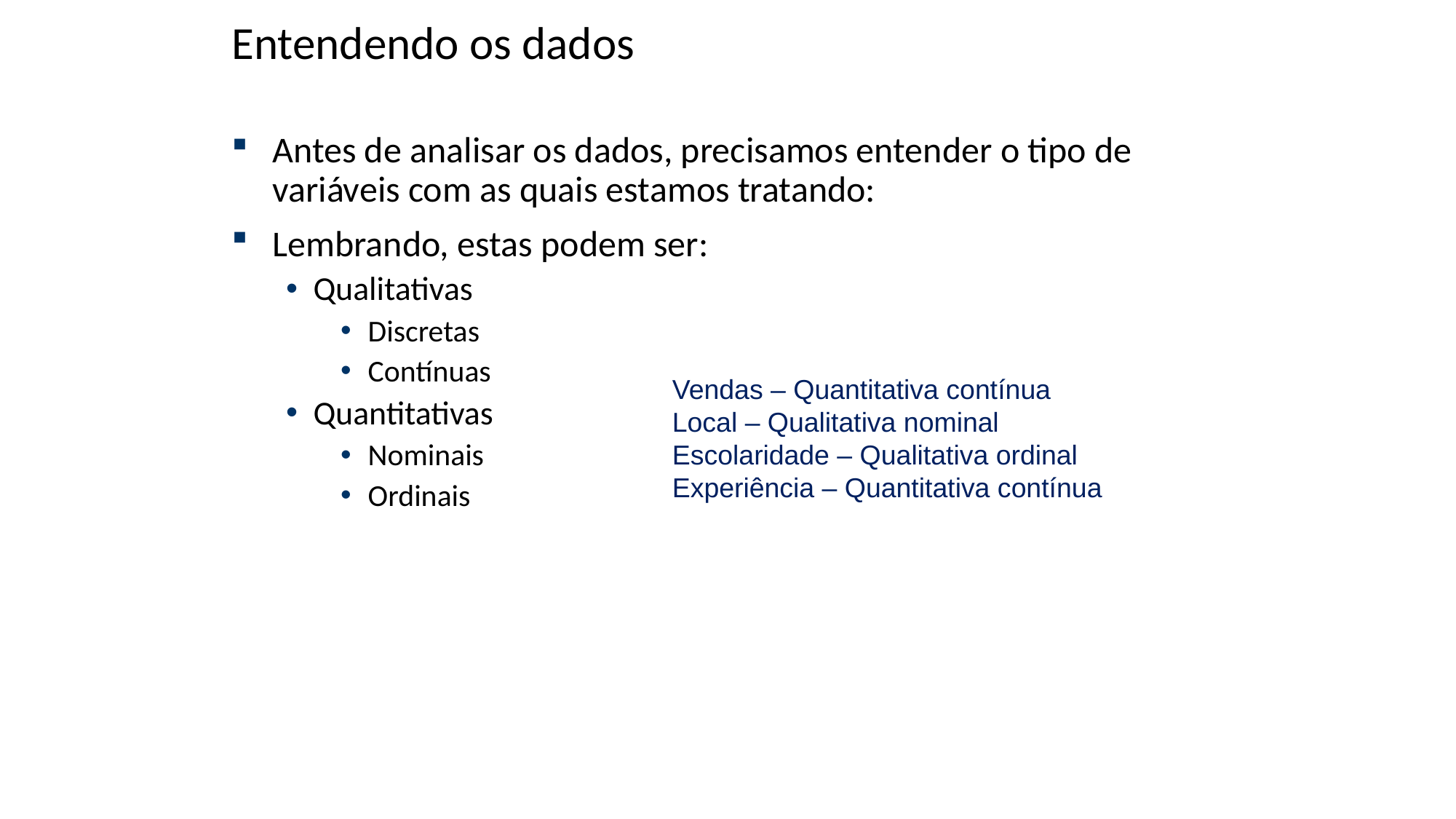

# Entendendo os dados
Antes de analisar os dados, precisamos entender o tipo de variáveis com as quais estamos tratando:
Lembrando, estas podem ser:
Qualitativas
Discretas
Contínuas
Quantitativas
Nominais
Ordinais

Vendas – Quantitativa contínua
Local – Qualitativa nominal
Escolaridade – Qualitativa ordinal
Experiência – Quantitativa contínua